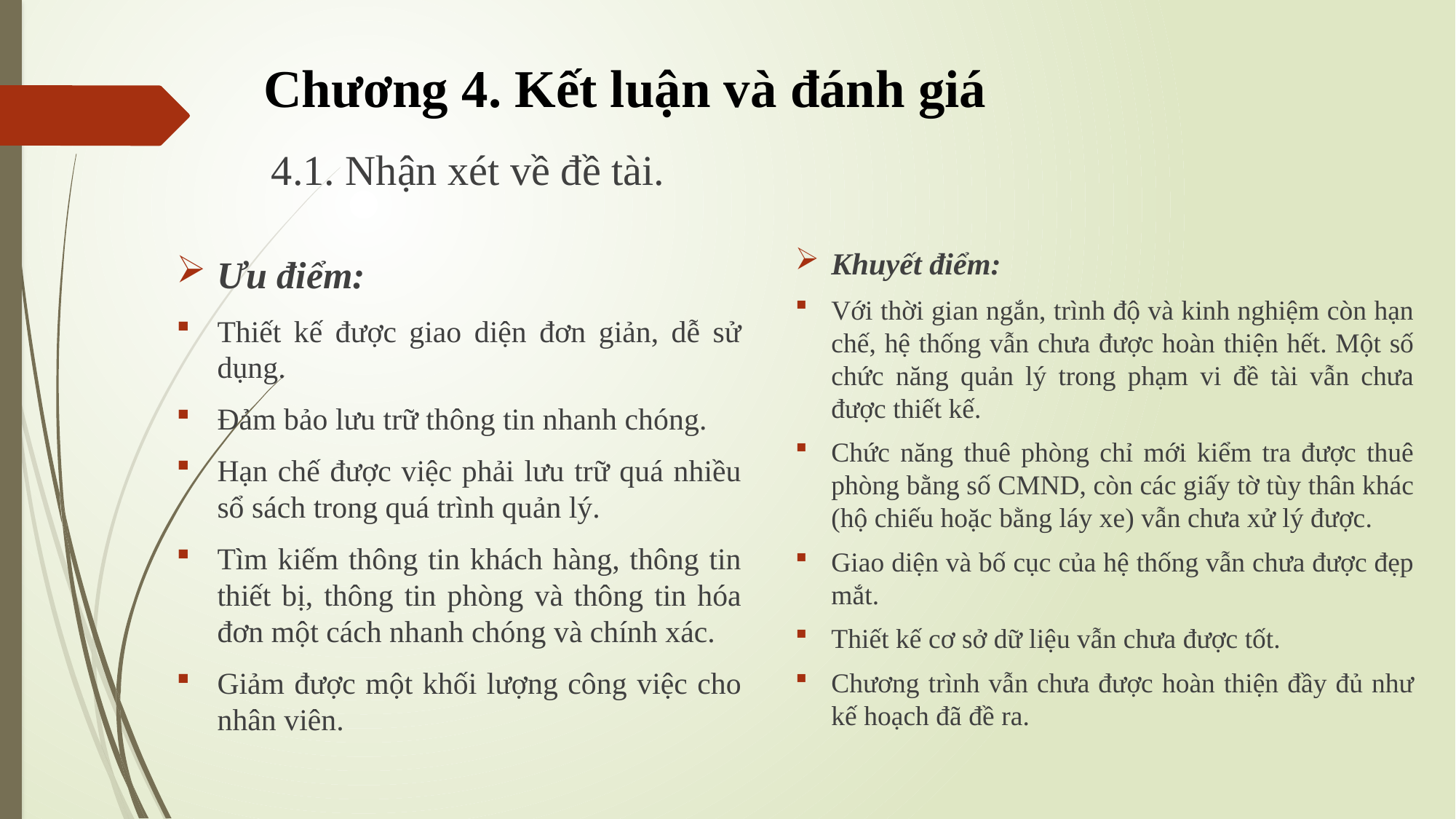

# Chương 4. Kết luận và đánh giá
4.1. Nhận xét về đề tài.

Khuyết điểm:
Với thời gian ngắn, trình độ và kinh nghiệm còn hạn chế, hệ thống vẫn chưa được hoàn thiện hết. Một số chức năng quản lý trong phạm vi đề tài vẫn chưa được thiết kế.
Chức năng thuê phòng chỉ mới kiểm tra được thuê phòng bằng số CMND, còn các giấy tờ tùy thân khác (hộ chiếu hoặc bằng láy xe) vẫn chưa xử lý được.
Giao diện và bố cục của hệ thống vẫn chưa được đẹp mắt.
Thiết kế cơ sở dữ liệu vẫn chưa được tốt.
Chương trình vẫn chưa được hoàn thiện đầy đủ như kế hoạch đã đề ra.

Ưu điểm:
Thiết kế được giao diện đơn giản, dễ sử dụng.
Đảm bảo lưu trữ thông tin nhanh chóng.
Hạn chế được việc phải lưu trữ quá nhiều sổ sách trong quá trình quản lý.
Tìm kiếm thông tin khách hàng, thông tin thiết bị, thông tin phòng và thông tin hóa đơn một cách nhanh chóng và chính xác.
Giảm được một khối lượng công việc cho nhân viên.